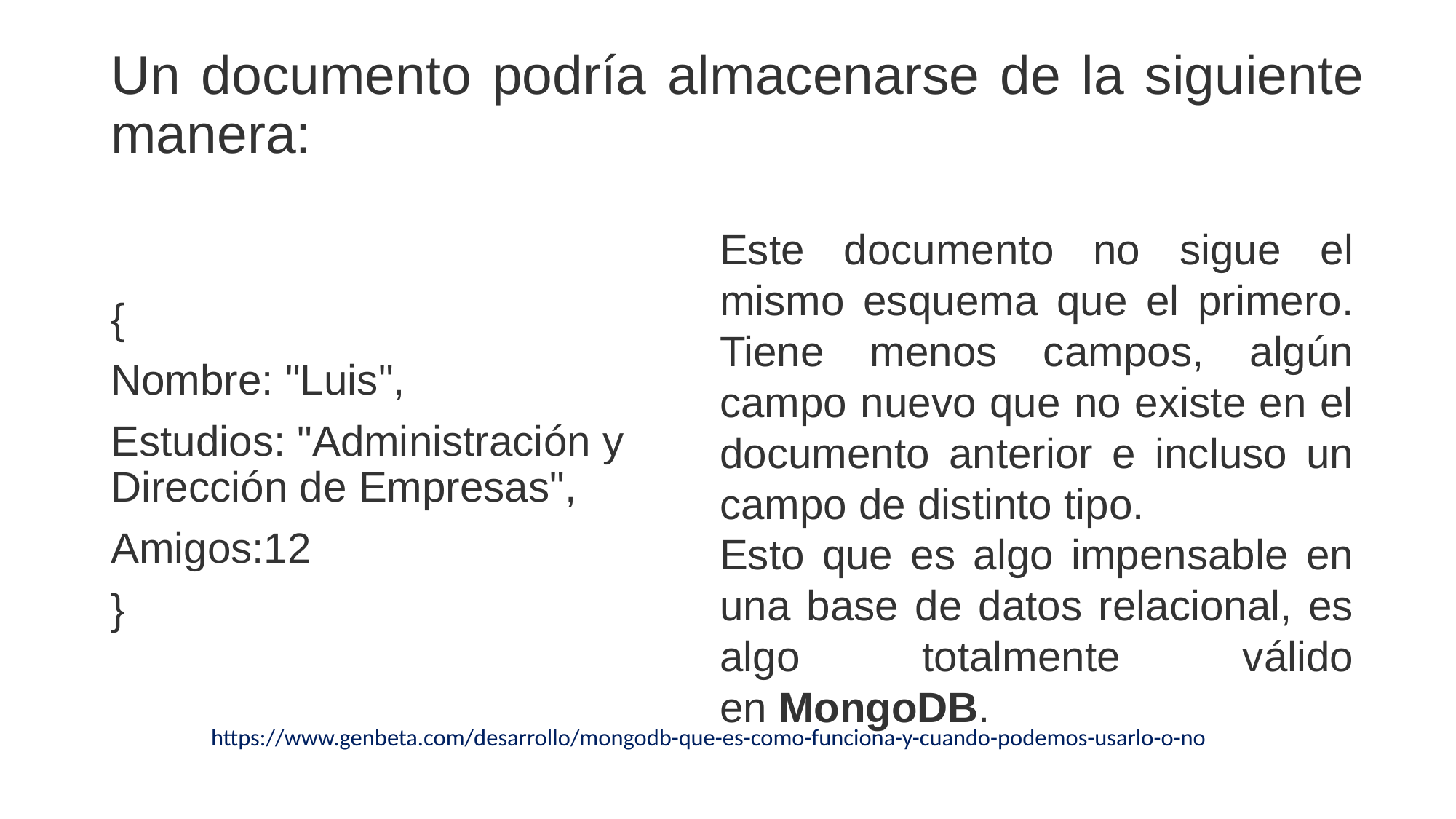

# Un documento podría almacenarse de la siguiente manera:
Este documento no sigue el mismo esquema que el primero. Tiene menos campos, algún campo nuevo que no existe en el documento anterior e incluso un campo de distinto tipo.
Esto que es algo impensable en una base de datos relacional, es algo totalmente válido en MongoDB.
{
Nombre: "Luis",
Estudios: "Administración y Dirección de Empresas",
Amigos:12
}
https://www.genbeta.com/desarrollo/mongodb-que-es-como-funciona-y-cuando-podemos-usarlo-o-no